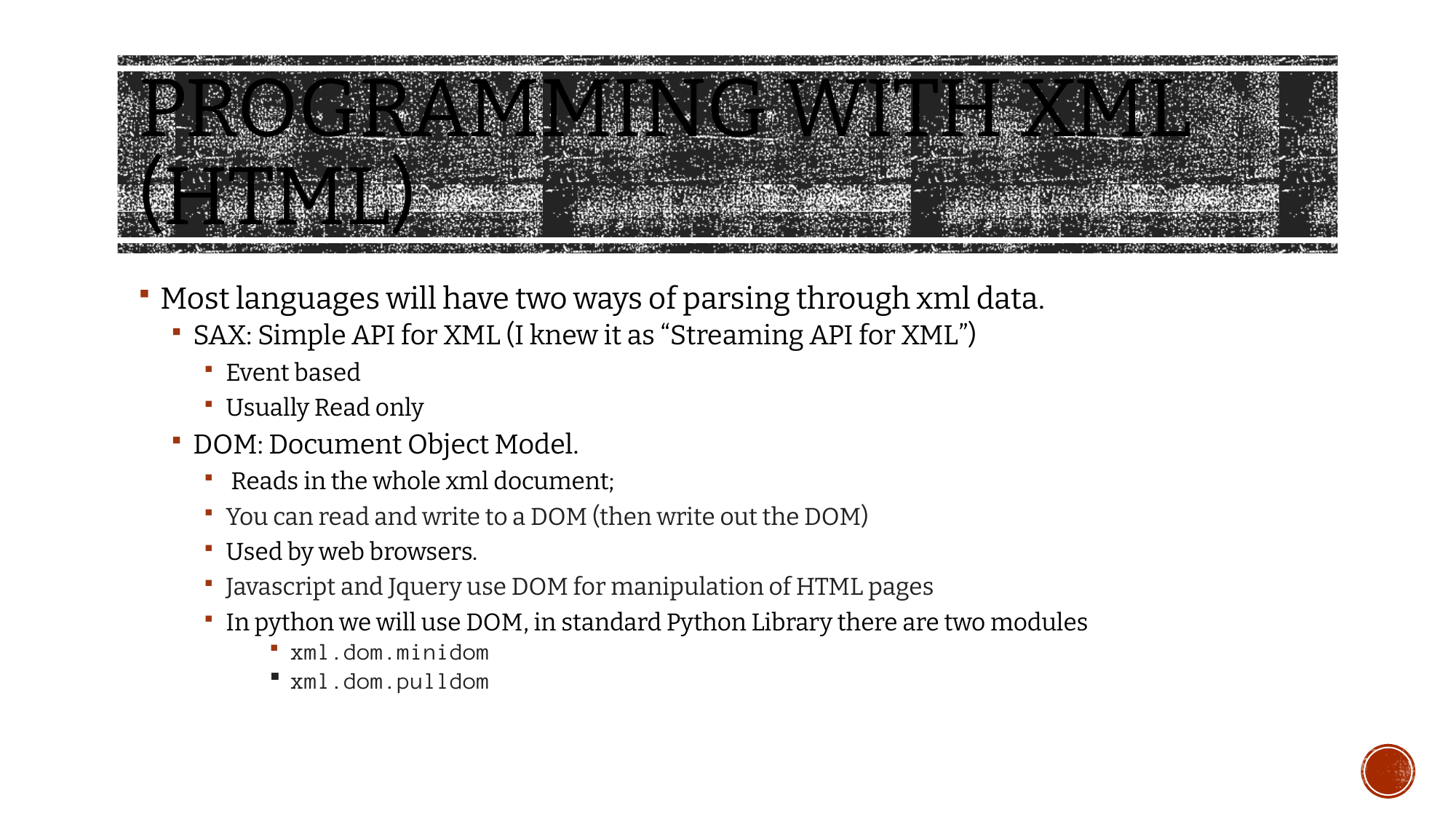

# Programming with XML (HTML)

Most languages will have two ways of parsing through xml data.
SAX: Simple API for XML (I knew it as “Streaming API for XML”)
Event based
Usually Read only
DOM: Document Object Model.
 Reads in the whole xml document;
You can read and write to a DOM (then write out the DOM)
Used by web browsers.
Javascript and Jquery use DOM for manipulation of HTML pages
In python we will use DOM, in standard Python Library there are two modules
xml.dom.minidom
xml.dom.pulldom